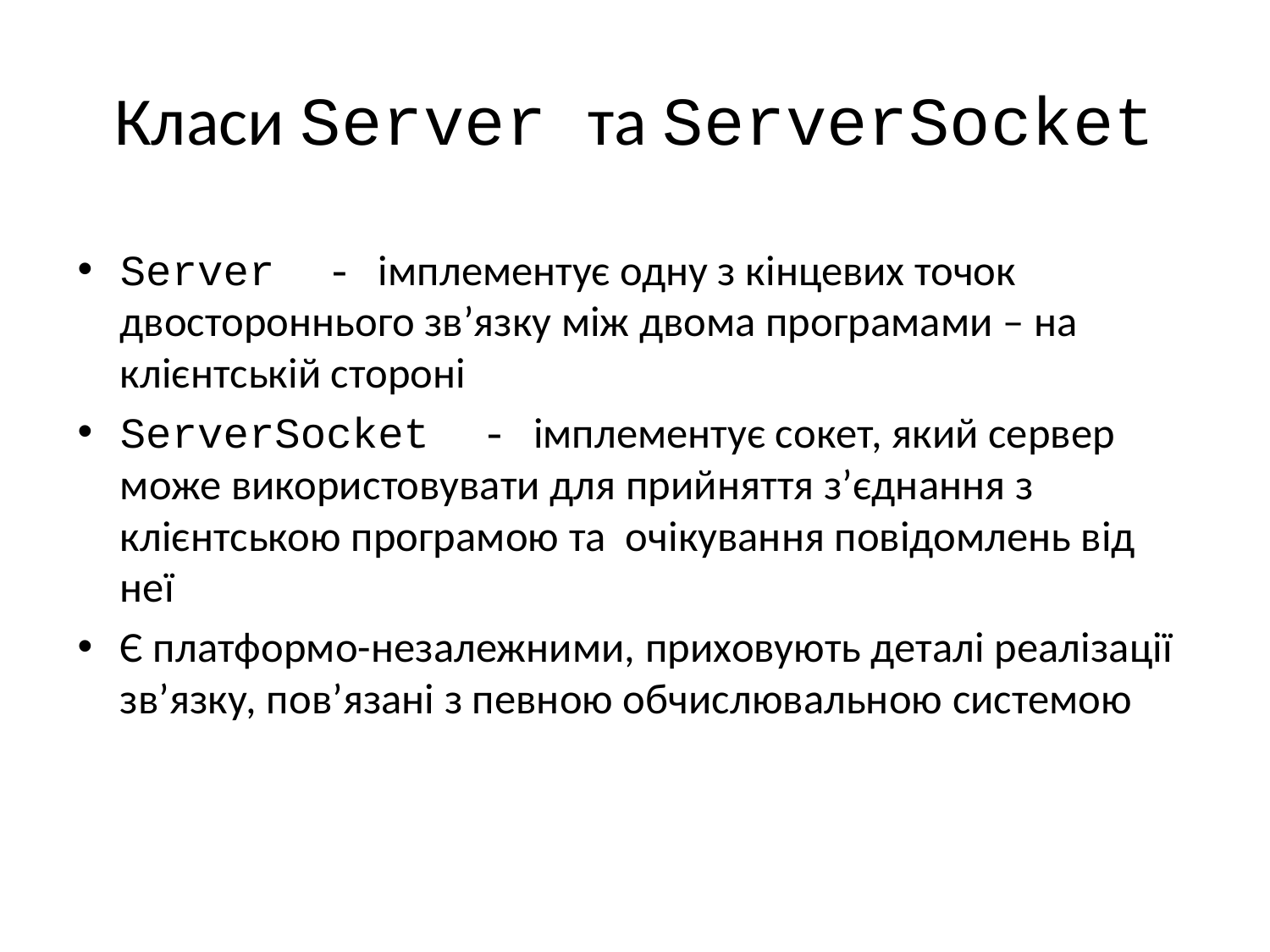

# Класи Server та ServerSocket
Server  - імплементує одну з кінцевих точок двостороннього зв’язку між двома програмами – на клієнтській стороні
ServerSocket  - імплементує сокет, який сервер може використовувати для прийняття з’єднання з клієнтською програмою та  очікування повідомлень від неї
Є платформо-незалежними, приховують деталі реалізації зв’язку, пов’язані з певною обчислювальною системою